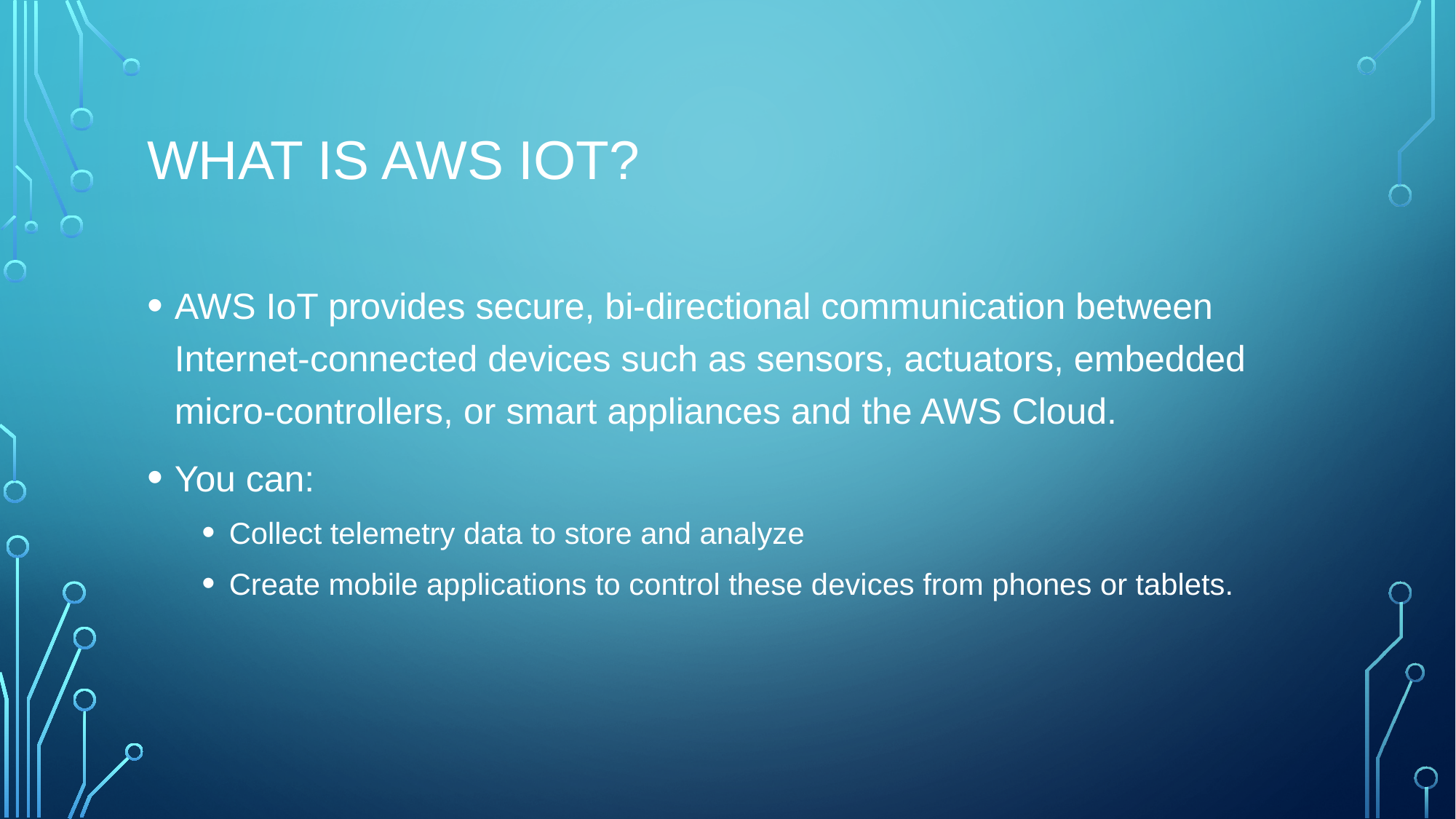

# What is AWS IOT?
AWS IoT provides secure, bi-directional communication between Internet-connected devices such as sensors, actuators, embedded micro-controllers, or smart appliances and the AWS Cloud.
You can:
Collect telemetry data to store and analyze
Create mobile applications to control these devices from phones or tablets.